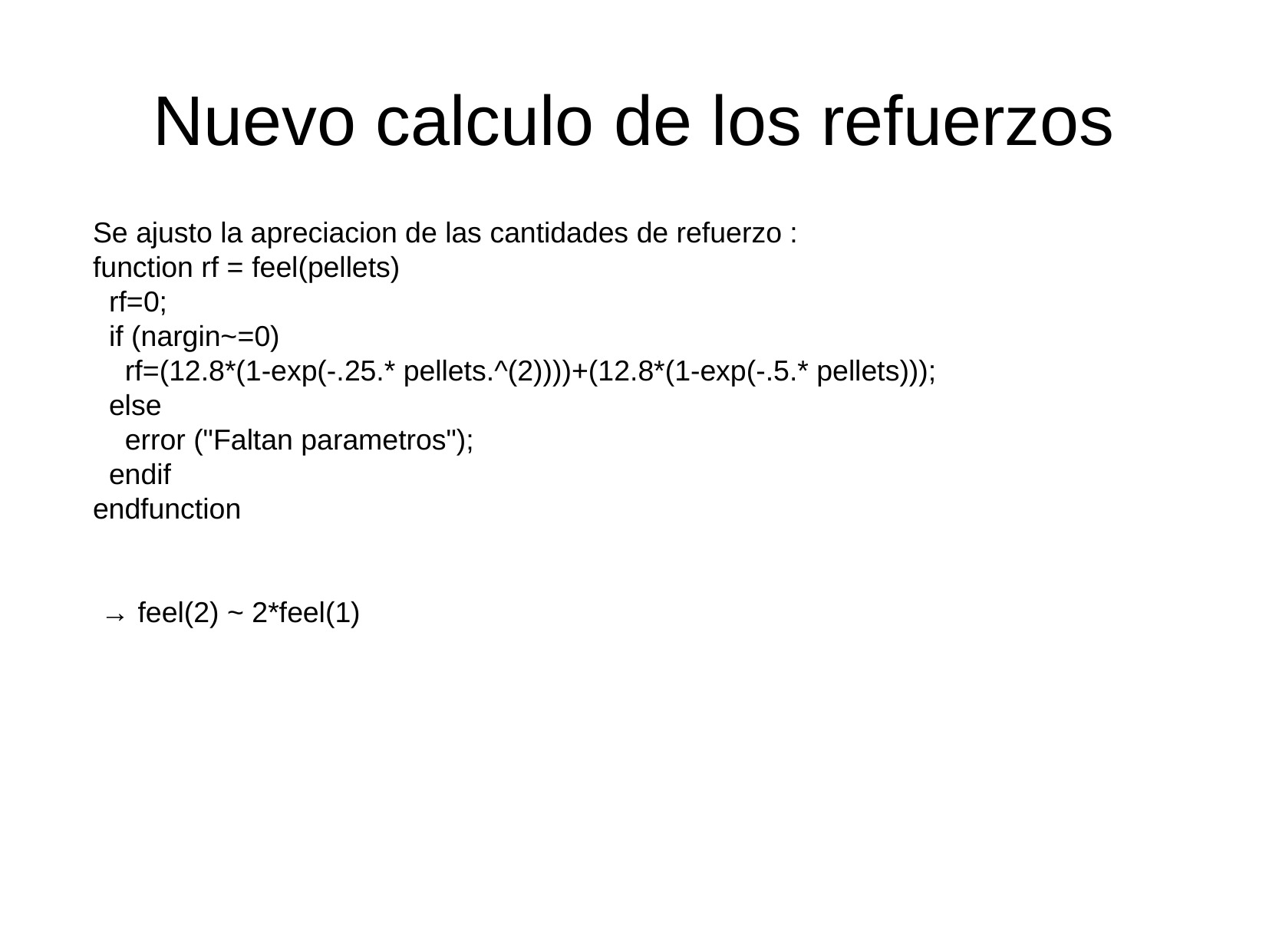

Nuevo calculo de los refuerzos
Se ajusto la apreciacion de las cantidades de refuerzo :
function rf = feel(pellets)
  rf=0;
  if (nargin~=0)
    rf=(12.8*(1-exp(-.25.* pellets.^(2))))+(12.8*(1-exp(-.5.* pellets)));
  else
    error ("Faltan parametros");
  endif
endfunction

 → feel(2) ~ 2*feel(1)